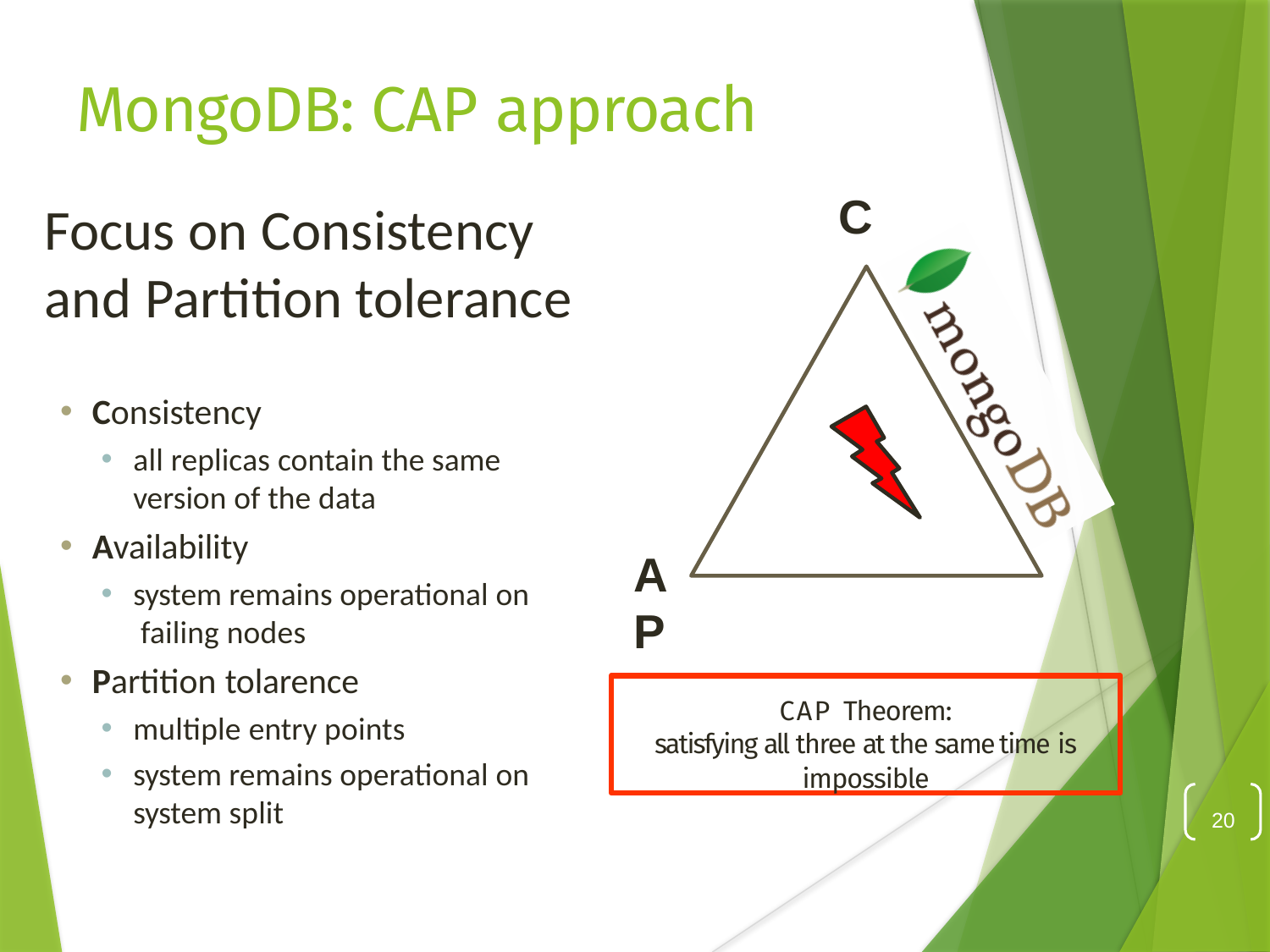

# MongoDB: CAP approach
C
Focus on Consistency  and Partition tolerance

Consistency
all replicas contain the same  version of the data
Availability
system remains operational on  failing nodes
Partition tolarence
multiple entry points
system remains operational on
system split
A	P
CAP Theorem:
satisfying all three at the same time is
impossible

20